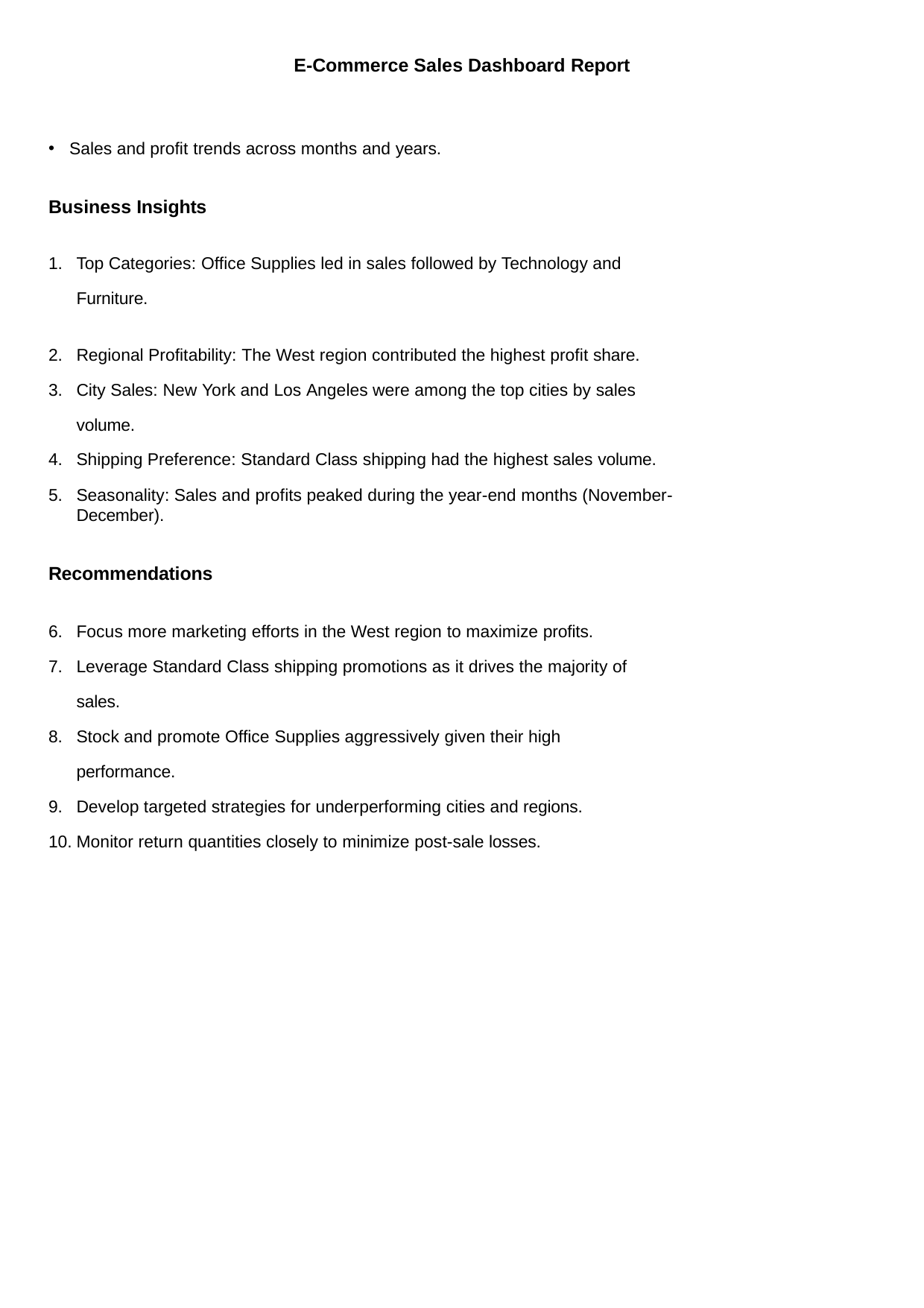

E-Commerce Sales Dashboard Report
Sales and profit trends across months and years.

Business Insights
Top Categories: Office Supplies led in sales followed by Technology and Furniture.
Regional Profitability: The West region contributed the highest profit share.
City Sales: New York and Los Angeles were among the top cities by sales volume.
Shipping Preference: Standard Class shipping had the highest sales volume.
Seasonality: Sales and profits peaked during the year-end months (November-December).

Recommendations

Focus more marketing efforts in the West region to maximize profits.
Leverage Standard Class shipping promotions as it drives the majority of sales.
Stock and promote Office Supplies aggressively given their high performance.
Develop targeted strategies for underperforming cities and regions.
Monitor return quantities closely to minimize post-sale losses.